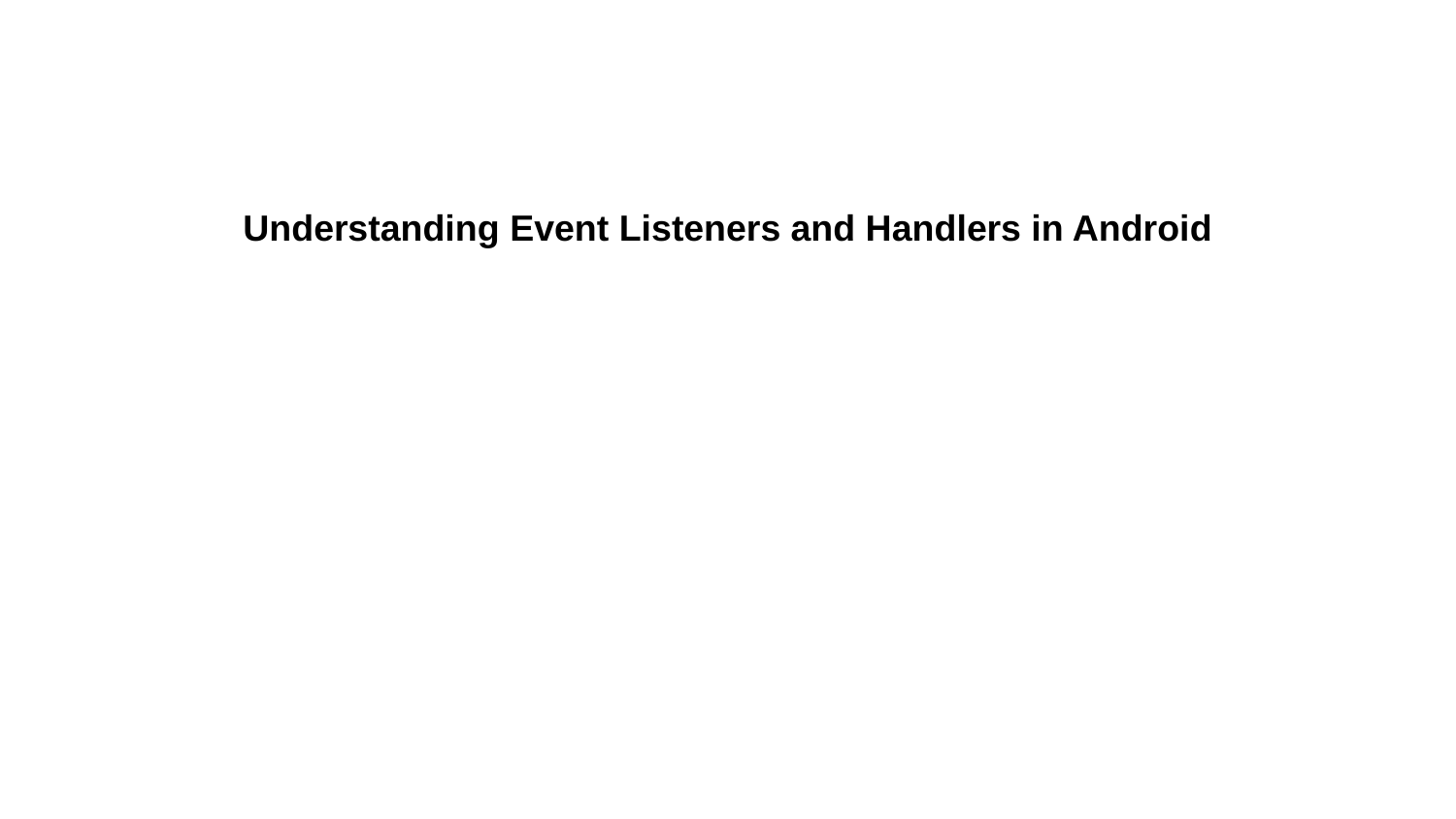

#
Understanding Event Listeners and Handlers in Android